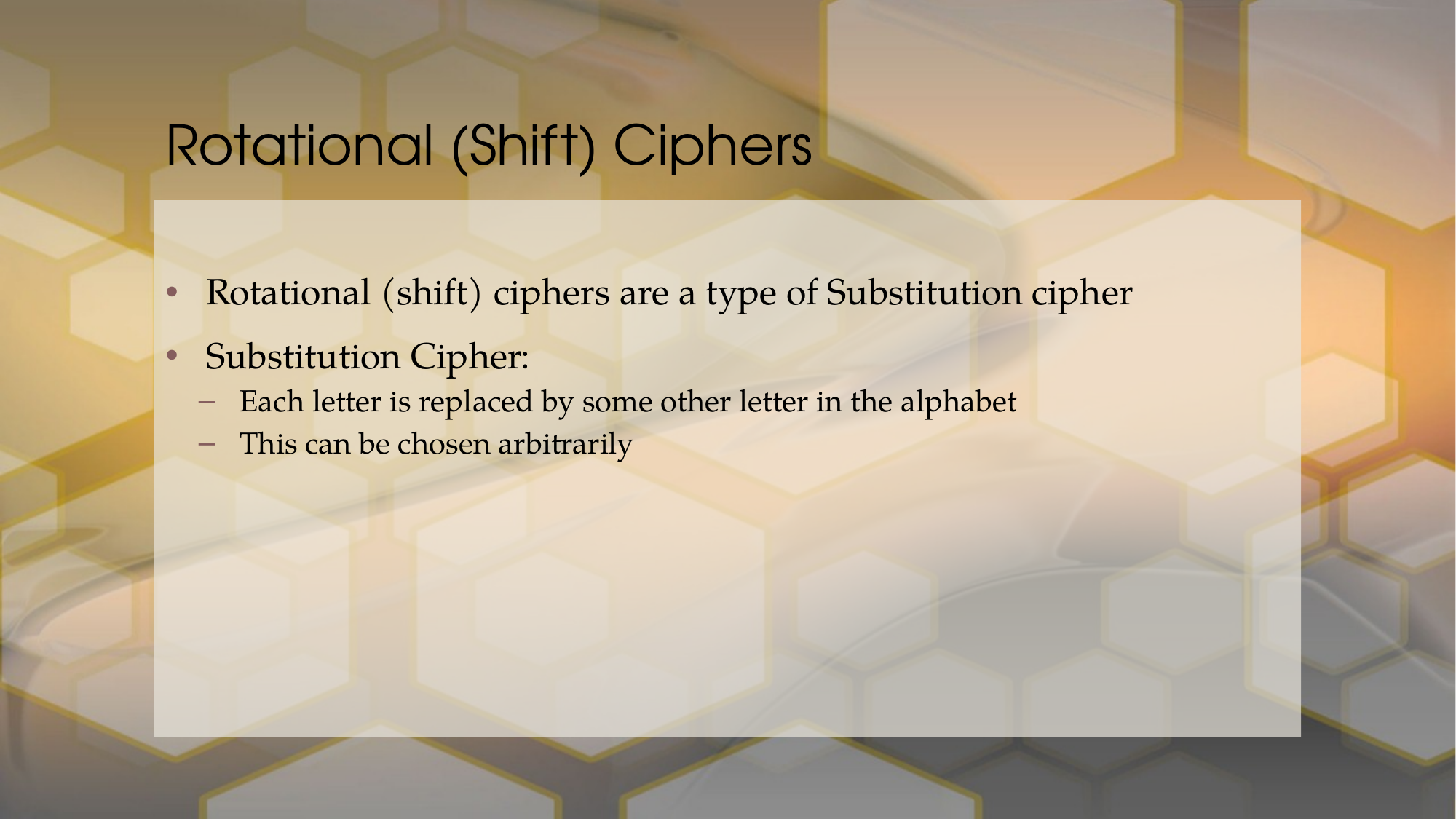

# Rotational (Shift) Ciphers

Rotational (shift) ciphers are a type of Substitution cipher
Substitution Cipher:
Each letter is replaced by some other letter in the alphabet
This can be chosen arbitrarily